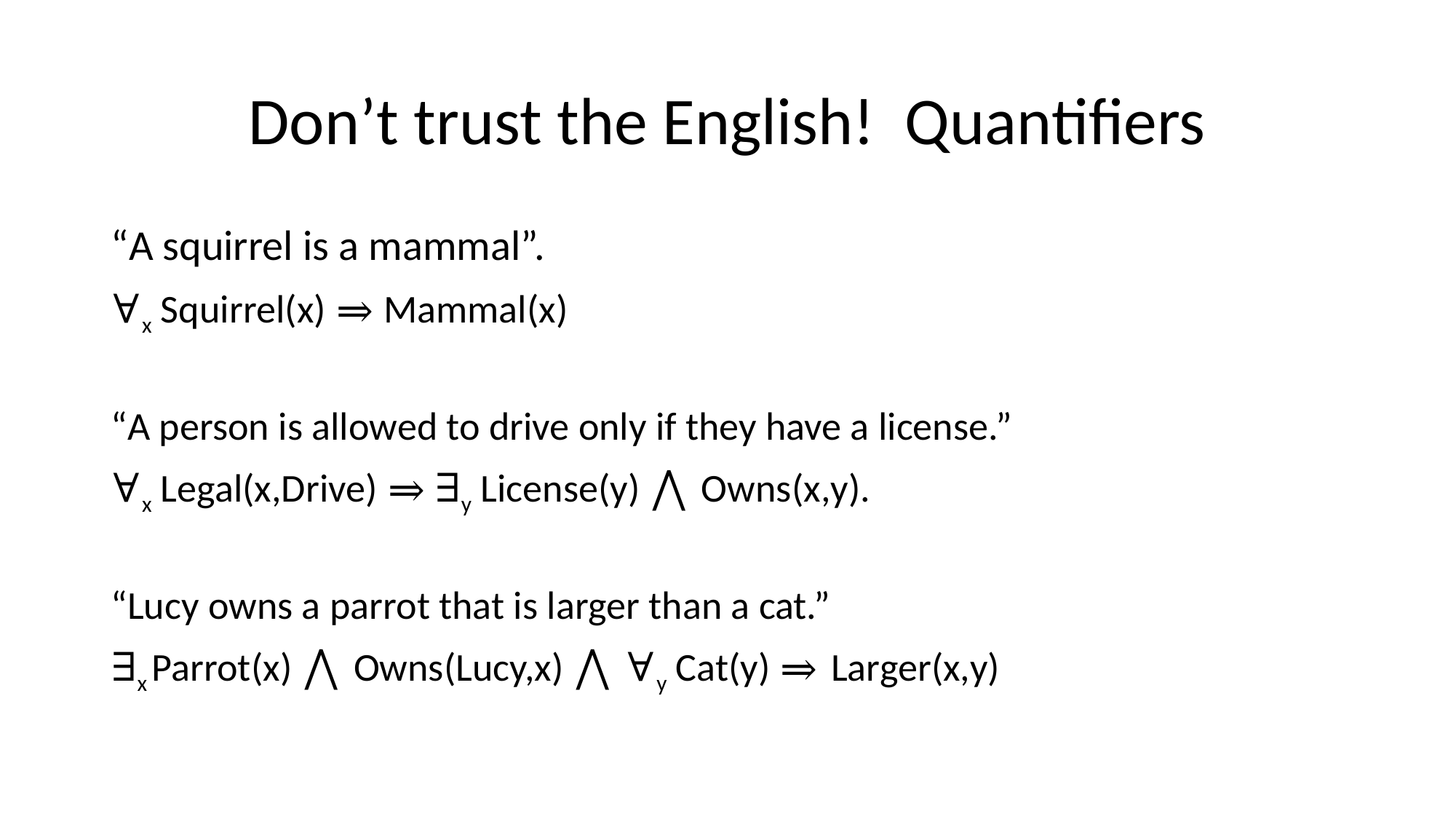

# Don’t trust the English!  Quantifiers
“A squirrel is a mammal”.
∀x Squirrel(x) ⇒ Mammal(x)

“A person is allowed to drive only if they have a license.”
∀x Legal(x,Drive) ⇒ ∃y License(y) ⋀ Owns(x,y).

“Lucy owns a parrot that is larger than a cat.”
∃x Parrot(x) ⋀ Owns(Lucy,x) ⋀ ∀y Cat(y) ⇒ Larger(x,y)